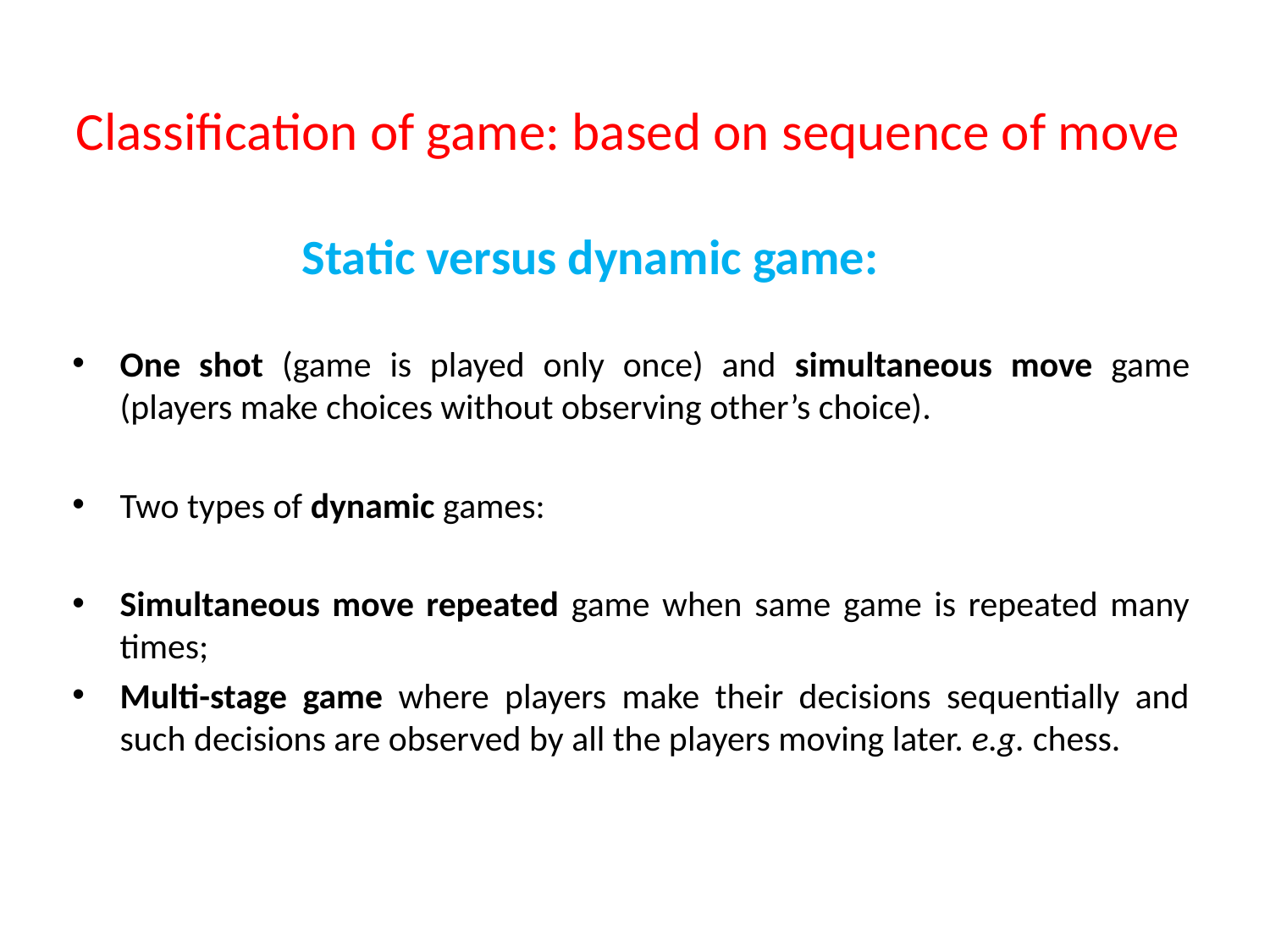

# Classification of game: based on sequence of move
Static versus dynamic game:

One shot (game is played only once) and simultaneous move game (players make choices without observing other’s choice).

Two types of dynamic games:

Simultaneous move repeated game when same game is repeated many times;
Multi-stage game where players make their decisions sequentially and such decisions are observed by all the players moving later. e.g. chess.